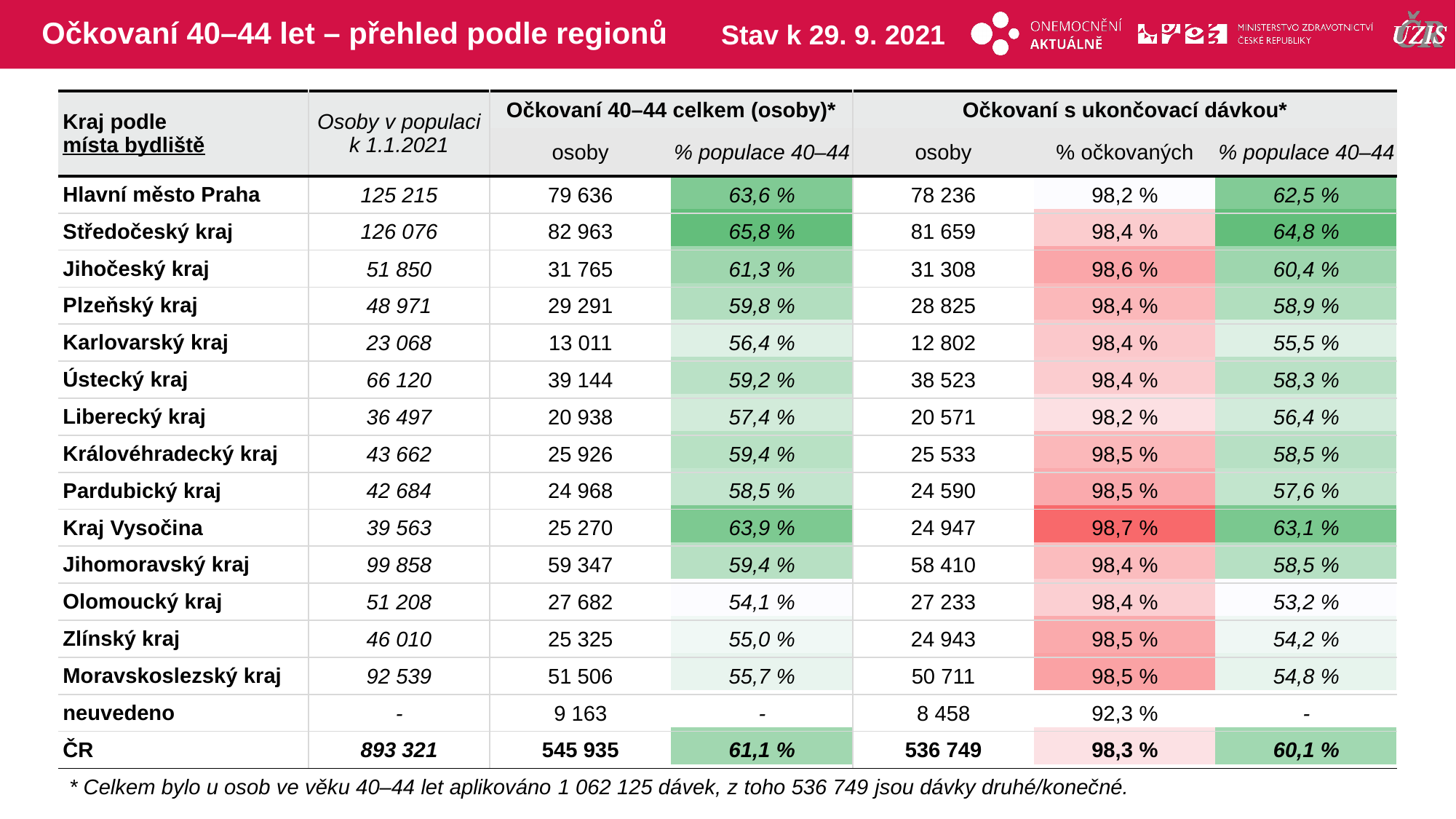

# Očkovaní 40–44 let – přehled podle regionů
Stav k 29. 9. 2021
| Kraj podle místa bydliště | Osoby v populaci k 1.1.2021 | Očkovaní 40–44 celkem (osoby)\* |  | Očkovaní s ukončovací dávkou\* |  |  |
| --- | --- | --- | --- | --- | --- | --- |
|  |  | osoby | % populace 40–44 | osoby | % očkovaných | % populace 40–44 |
| Hlavní město Praha | 125 215 | 79 636 | 63,6 % | 78 236 | 98,2 % | 62,5 % |
| Středočeský kraj | 126 076 | 82 963 | 65,8 % | 81 659 | 98,4 % | 64,8 % |
| Jihočeský kraj | 51 850 | 31 765 | 61,3 % | 31 308 | 98,6 % | 60,4 % |
| Plzeňský kraj | 48 971 | 29 291 | 59,8 % | 28 825 | 98,4 % | 58,9 % |
| Karlovarský kraj | 23 068 | 13 011 | 56,4 % | 12 802 | 98,4 % | 55,5 % |
| Ústecký kraj | 66 120 | 39 144 | 59,2 % | 38 523 | 98,4 % | 58,3 % |
| Liberecký kraj | 36 497 | 20 938 | 57,4 % | 20 571 | 98,2 % | 56,4 % |
| Královéhradecký kraj | 43 662 | 25 926 | 59,4 % | 25 533 | 98,5 % | 58,5 % |
| Pardubický kraj | 42 684 | 24 968 | 58,5 % | 24 590 | 98,5 % | 57,6 % |
| Kraj Vysočina | 39 563 | 25 270 | 63,9 % | 24 947 | 98,7 % | 63,1 % |
| Jihomoravský kraj | 99 858 | 59 347 | 59,4 % | 58 410 | 98,4 % | 58,5 % |
| Olomoucký kraj | 51 208 | 27 682 | 54,1 % | 27 233 | 98,4 % | 53,2 % |
| Zlínský kraj | 46 010 | 25 325 | 55,0 % | 24 943 | 98,5 % | 54,2 % |
| Moravskoslezský kraj | 92 539 | 51 506 | 55,7 % | 50 711 | 98,5 % | 54,8 % |
| neuvedeno | - | 9 163 | - | 8 458 | 92,3 % | - |
| ČR | 893 321 | 545 935 | 61,1 % | 536 749 | 98,3 % | 60,1 % |
|  |  |  |  |  |  |
| --- | --- | --- | --- | --- | --- |
|  |  |  |  |  |  |
|  |  |  |  |  |  |
|  |  |  |  |  |  |
|  |  |  |  |  |  |
|  |  |  |  |  |  |
|  |  |  |  |  |  |
|  |  |  |  |  |  |
|  |  |  |  |  |  |
|  |  |  |  |  |  |
|  |  |  |  |  |  |
|  |  |  |  |  |  |
|  |  |  |  |  |  |
|  |  |  |  |  |  |
|  |  |  |  |  |  |
|  |  |  |  |  |  |
* Celkem bylo u osob ve věku 40–44 let aplikováno 1 062 125 dávek, z toho 536 749 jsou dávky druhé/konečné.